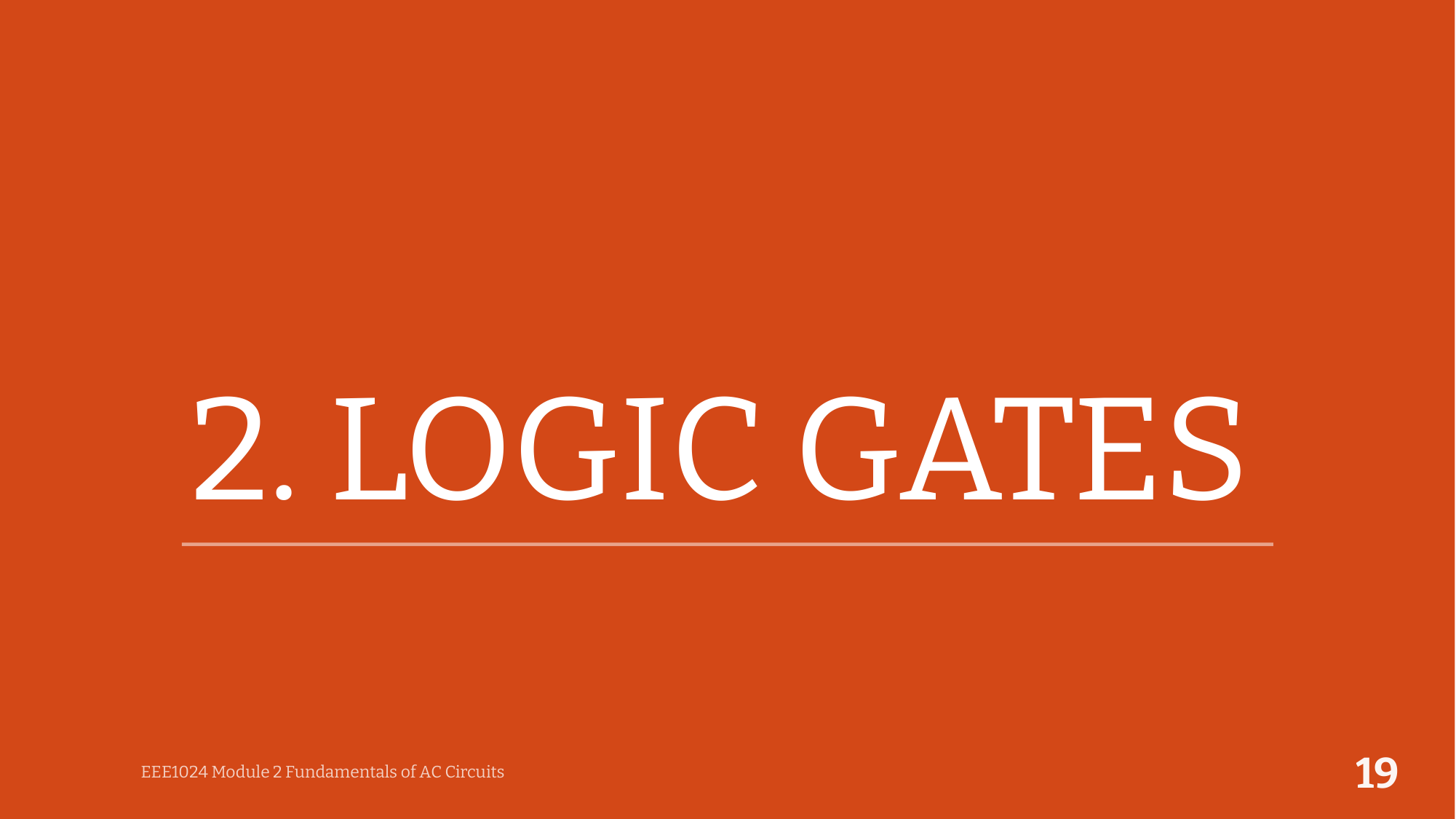

# 2. Logic gates

19
EEE1024 Module 2 Fundamentals of AC Circuits